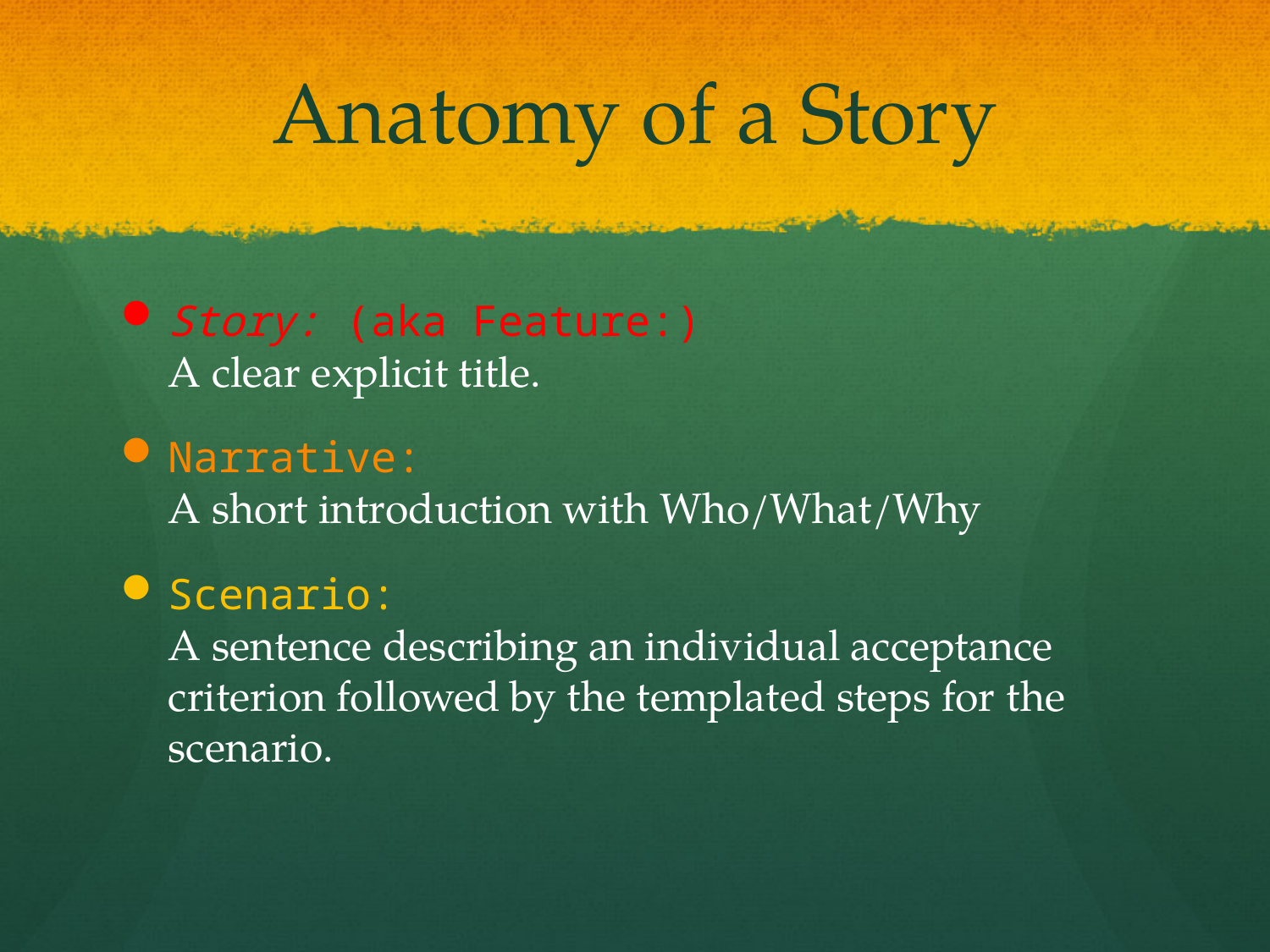

# Anatomy of a Story
Story: (aka Feature:)
A clear explicit title.
Narrative:
A short introduction with Who/What/Why
Scenario:
A sentence describing an individual acceptance criterion followed by the templated steps for the scenario.